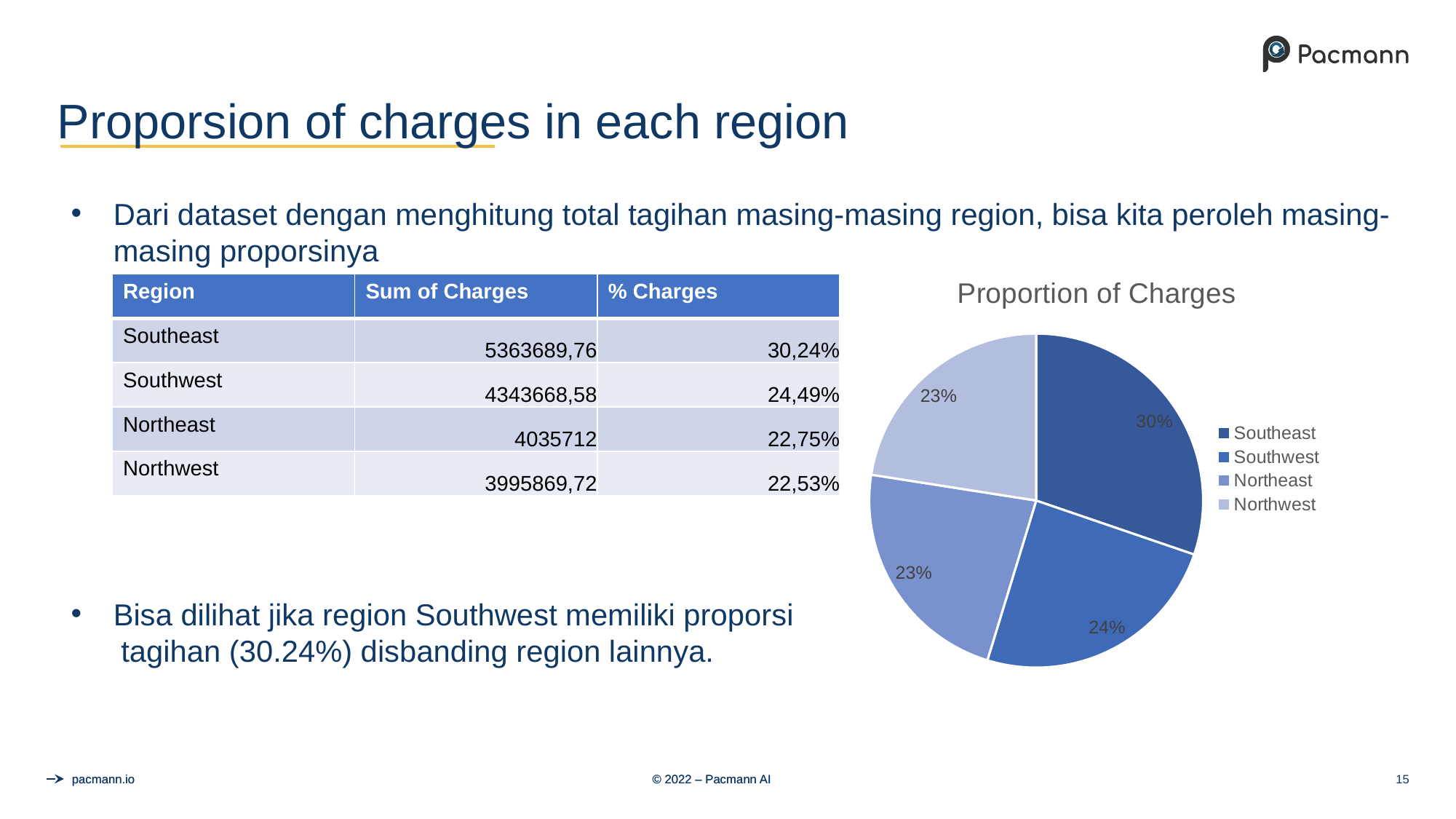

# Proporsion of charges in each region
Dari dataset dengan menghitung total tagihan masing-masing region, bisa kita peroleh masing-masing proporsinya

Bisa dilihat jika region Southwest memiliki proporsi
      tagihan (30.24%) disbanding region lainnya.

### Chart: Proportion of Charges

| Category | charges |
|---|---|
| Southeast | 5363689.763290002 |
| Southwest | 4343668.583308999 |
| Northeast | 4035711.9965399993 |
| Northwest | 3995869.723620001 |
| Region | Sum of Charges | % Charges |
| --- | --- | --- |
| Southeast | 5363689,76 | 30,24% |
| Southwest | 4343668,58 | 24,49% |
| Northeast | 4035712 | 22,75% |
| Northwest | 3995869,72 | 22,53% |